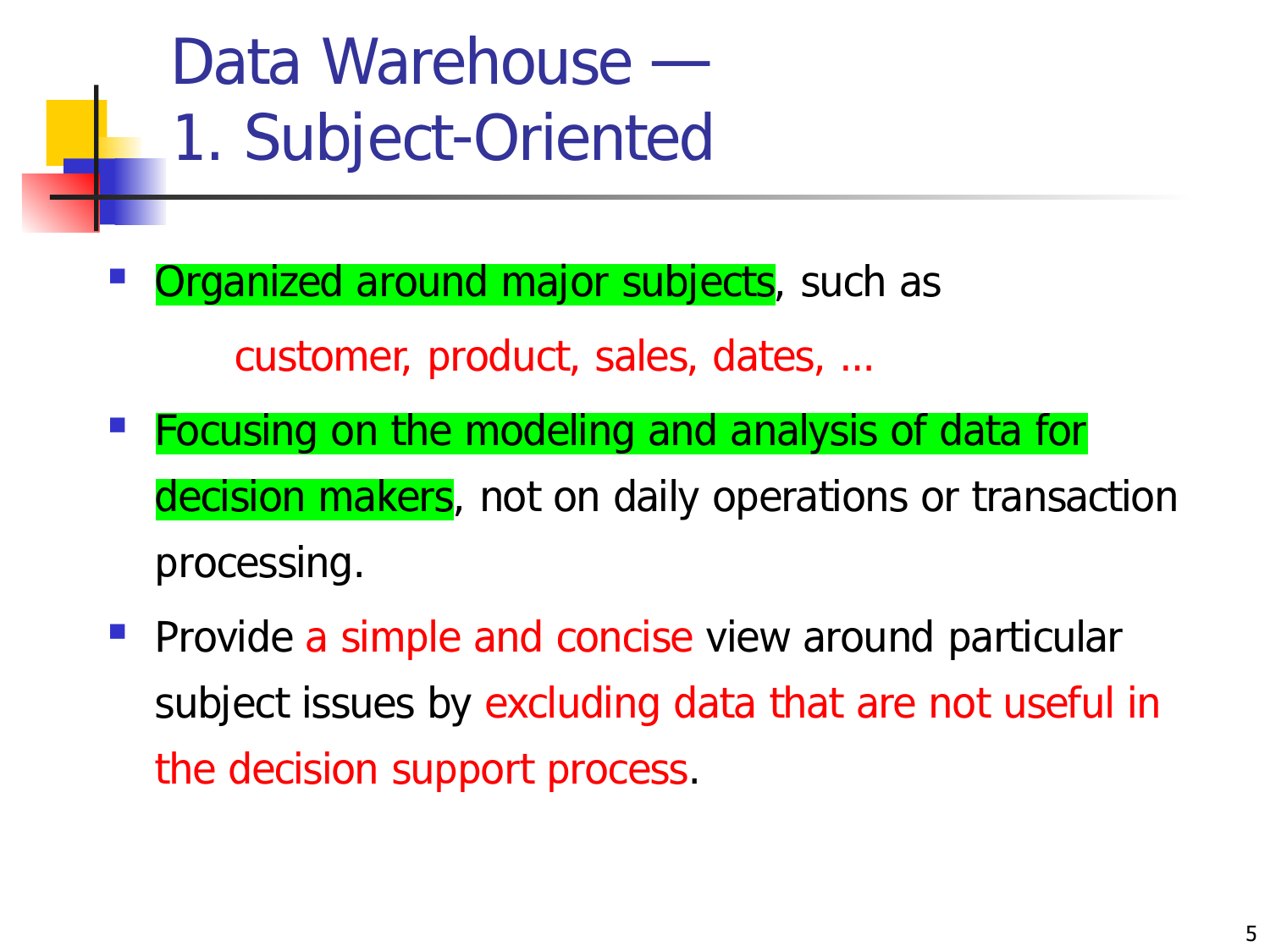

# Data Warehouse — 1. Subject-Oriented
Organized around major subjects, such as
	customer, product, sales, dates, …
Focusing on the modeling and analysis of data for decision makers, not on daily operations or transaction processing.
Provide a simple and concise view around particular subject issues by excluding data that are not useful in the decision support process.
5